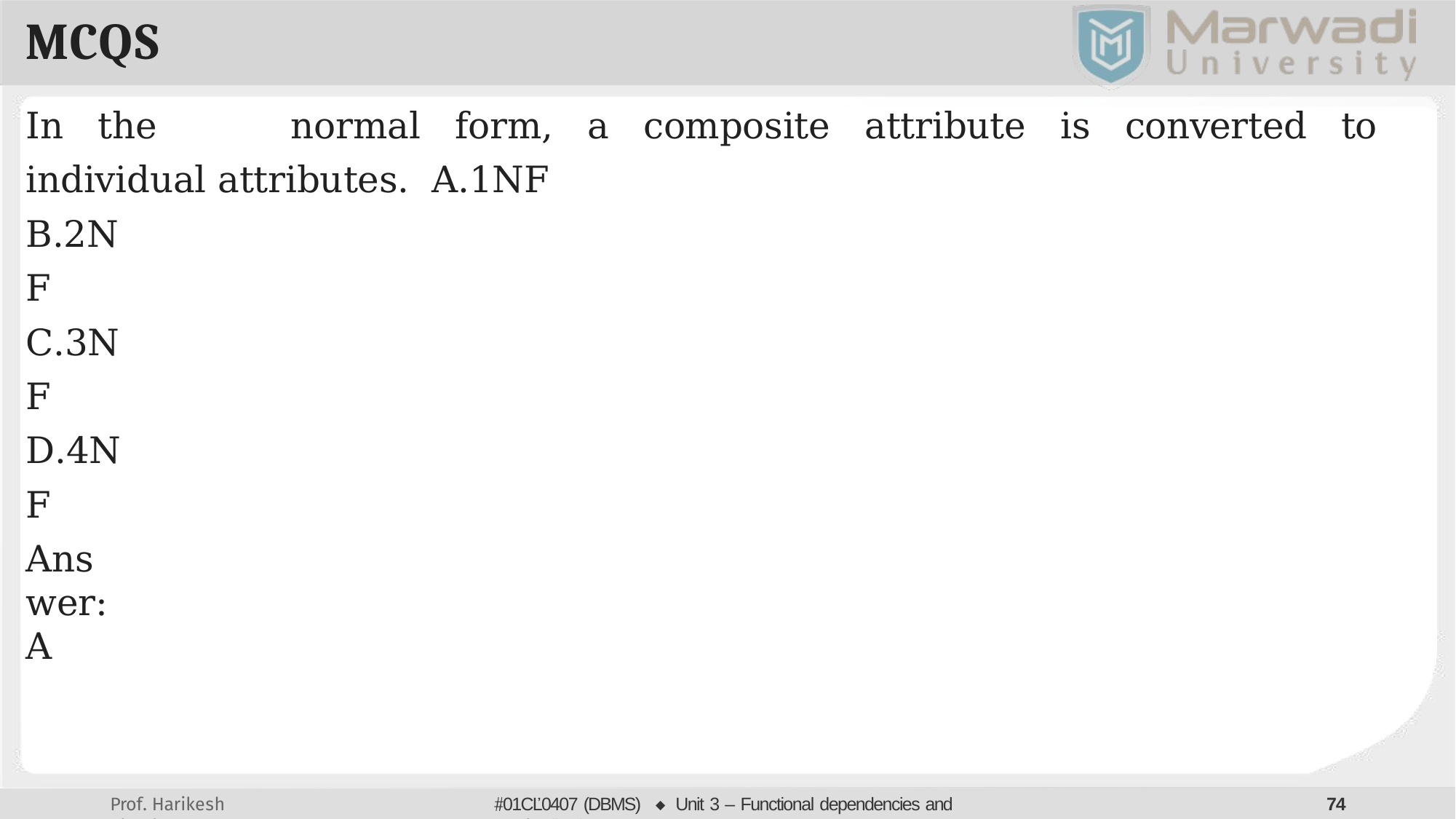

# MCQS
In the	normal form, a composite attribute is converted to individual attributes.  A.1NF
B.2NF  C.3NF  D.4NF
Answer: A
01CĽ0407 (DBMS)  ⬥ Unit 3 – Functional dependencies and Noímalization
74
Prof. Harikesh Chauhan